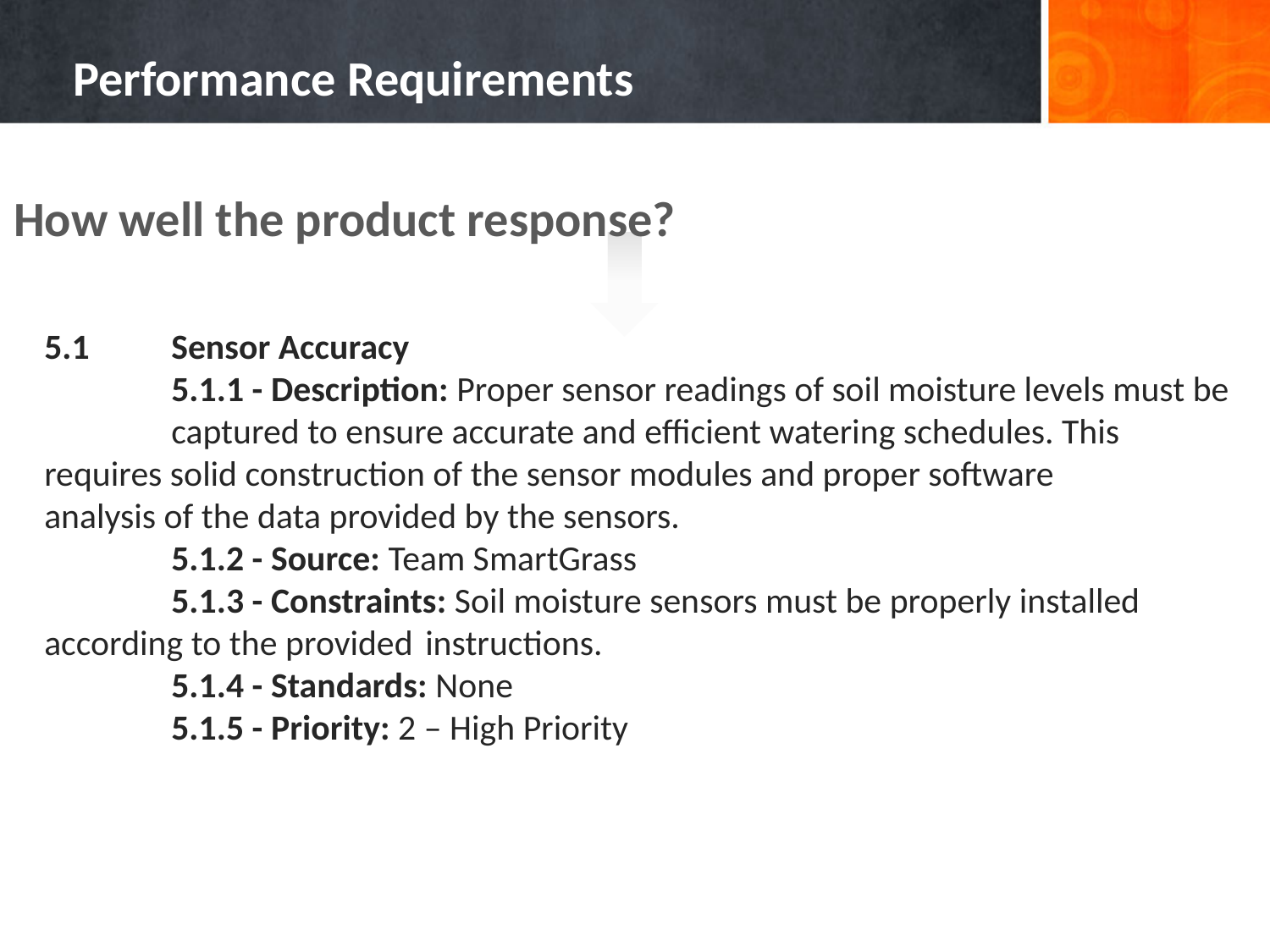

# Performance Requirements
How well the product response?

5.1	Sensor Accuracy
	5.1.1 - Description: Proper sensor readings of soil moisture levels must be 	captured to ensure accurate and efficient watering schedules. This 	requires solid construction of the sensor modules and proper software 	analysis of the data provided by the sensors.
	5.1.2 - Source: Team SmartGrass
	5.1.3 - Constraints: Soil moisture sensors must be properly installed 	according to the provided 	instructions.
	5.1.4 - Standards: None
	5.1.5 - Priority: 2 – High Priority